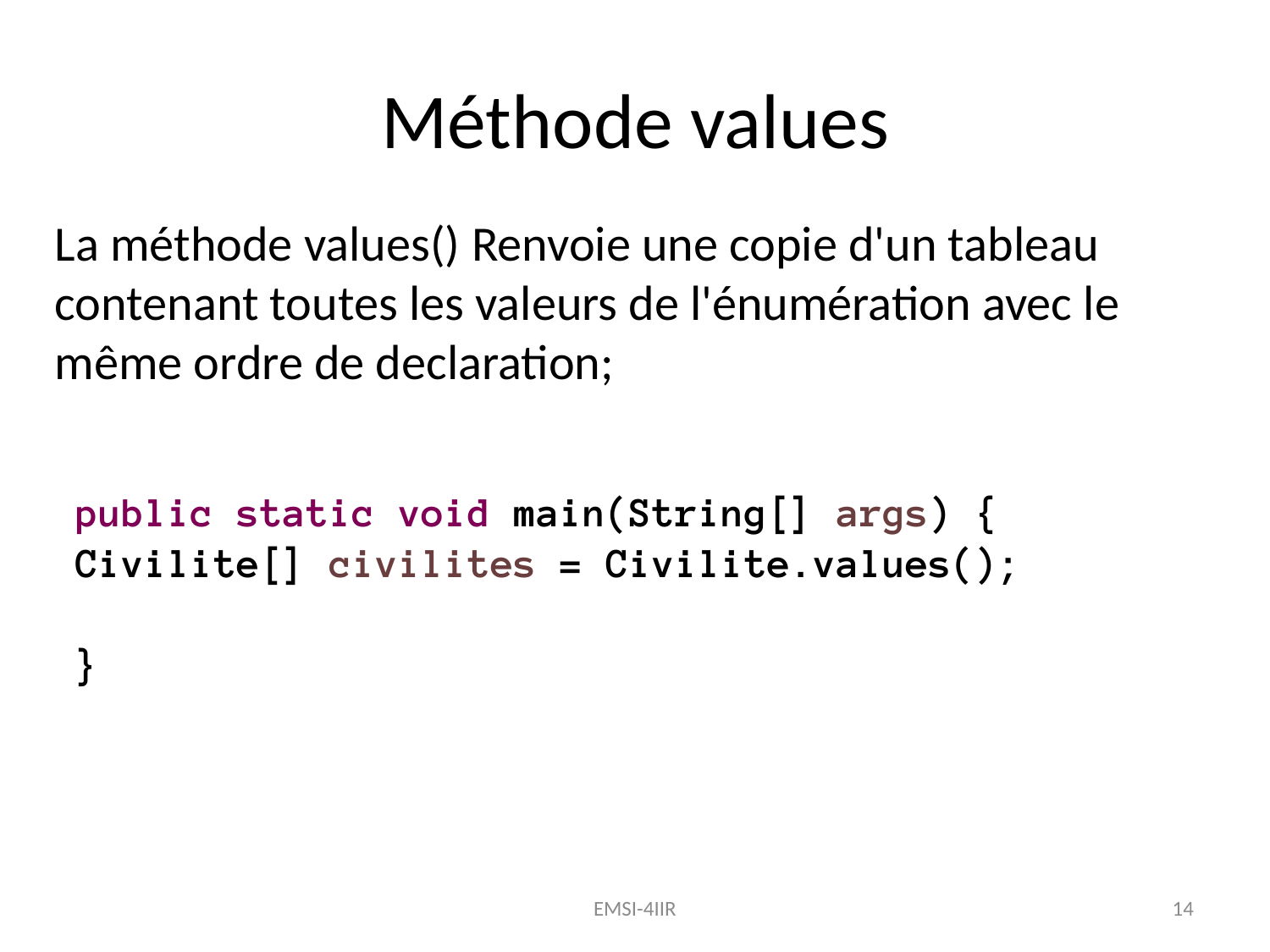

Méthode values
La méthode values() Renvoie une copie d'un tableau contenant toutes les valeurs de l'énumération avec le même ordre de declaration;

public static void main(String[] args) {
Civilite[] civilites = Civilite.values();

}
EMSI-4IIR
14